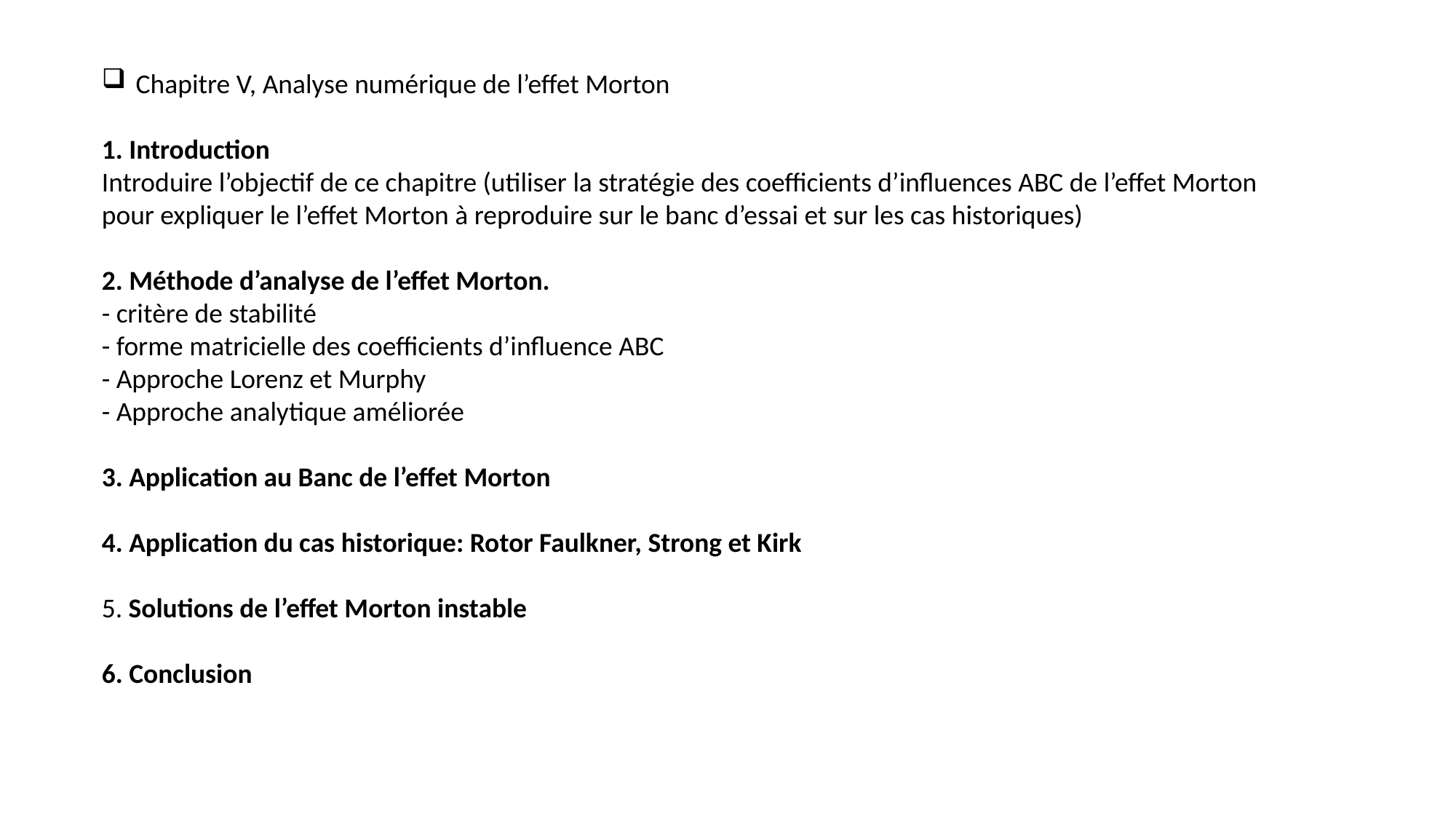

Chapitre V, Analyse numérique de l’effet Morton

1. Introduction
Introduire l’objectif de ce chapitre (utiliser la stratégie des coefficients d’influences ABC de l’effet Morton pour expliquer le l’effet Morton à reproduire sur le banc d’essai et sur les cas historiques)

2. Méthode d’analyse de l’effet Morton.
- critère de stabilité
- forme matricielle des coefficients d’influence ABC
- Approche Lorenz et Murphy
- Approche analytique améliorée

3. Application au Banc de l’effet Morton

4. Application du cas historique: Rotor Faulkner, Strong et Kirk

5. Solutions de l’effet Morton instable

6. Conclusion